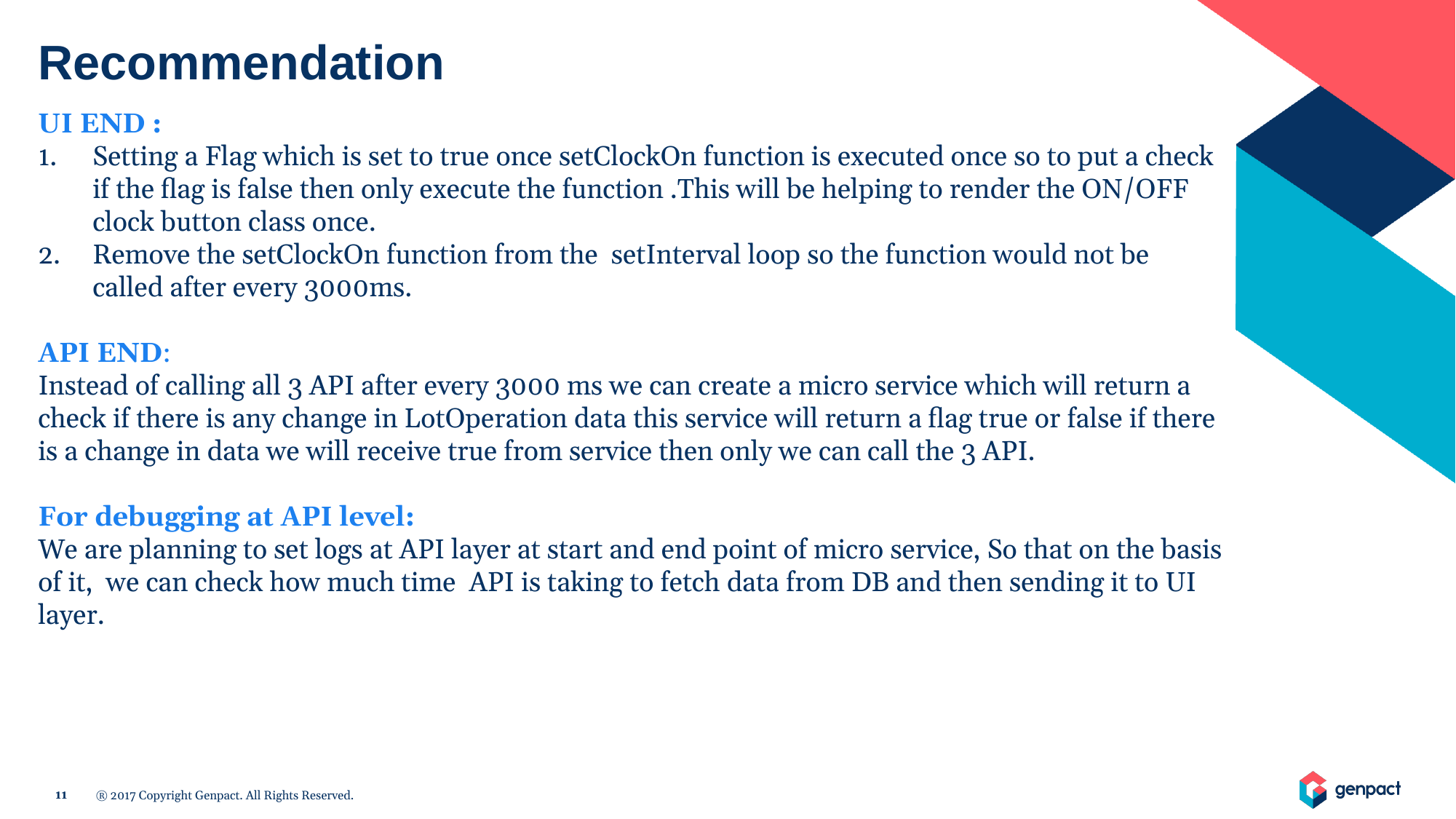

Recommendation

UI END :
Setting a Flag which is set to true once setClockOn function is executed once so to put a check if the flag is false then only execute the function .This will be helping to render the ON/OFF clock button class once.
Remove the setClockOn function from the  setInterval loop so the function would not be called after every 3000ms.

API END:
Instead of calling all 3 API after every 3000 ms we can create a micro service which will return a check if there is any change in LotOperation data this service will return a flag true or false if there is a change in data we will receive true from service then only we can call the 3 API.

For debugging at API level:
We are planning to set logs at API layer at start and end point of micro service, So that on the basis of it,  we can check how much time  API is taking to fetch data from DB and then sending it to UI layer.